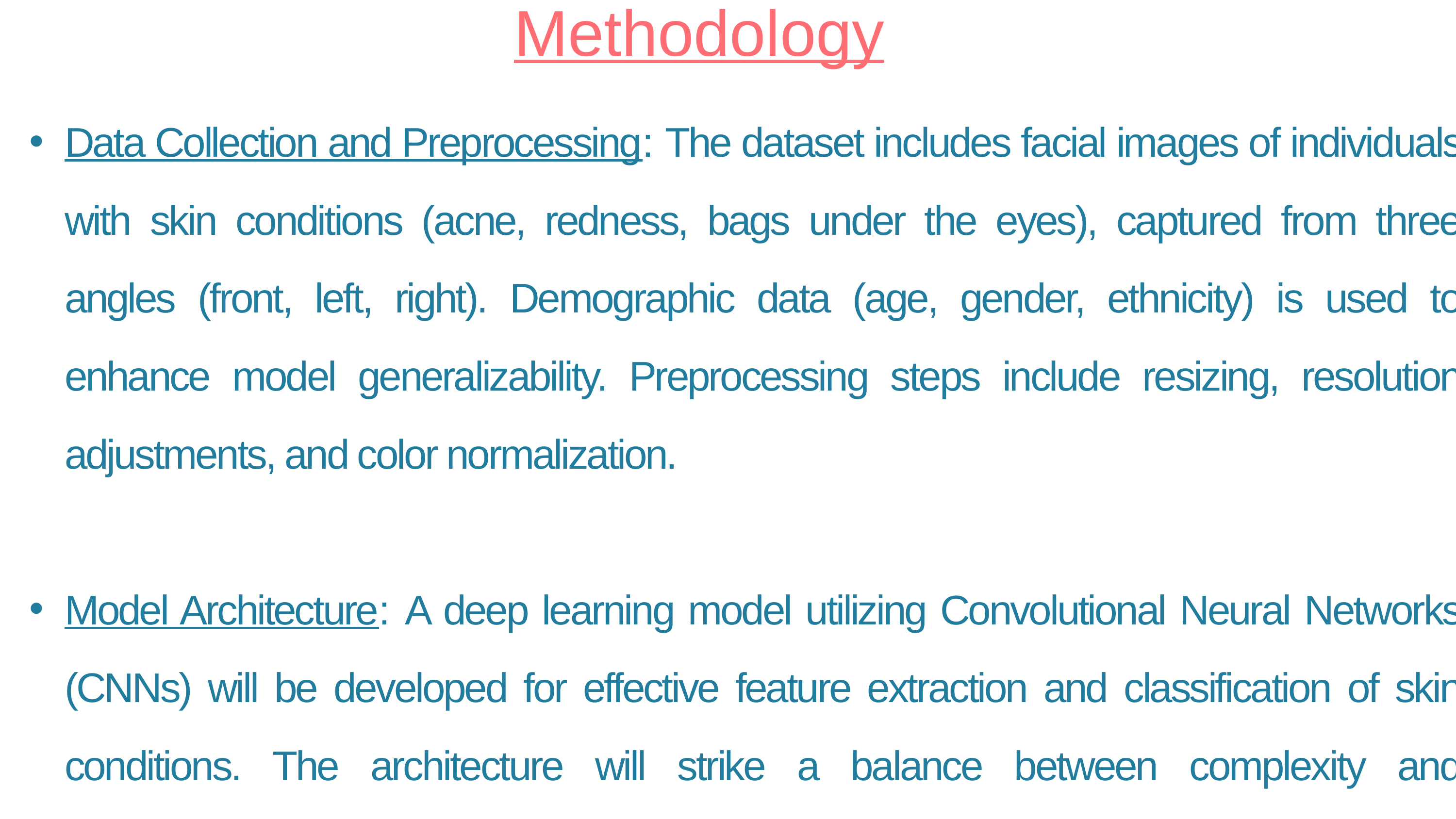

Methodology
Data Collection and Preprocessing: The dataset includes facial images of individuals with skin conditions (acne, redness, bags under the eyes), captured from three angles (front, left, right). Demographic data (age, gender, ethnicity) is used to enhance model generalizability. Preprocessing steps include resizing, resolution adjustments, and color normalization.

Model Architecture: A deep learning model utilizing Convolutional Neural Networks (CNNs) will be developed for effective feature extraction and classification of skin conditions. The architecture will strike a balance between complexity and interpretability to ensure accurate learning of skin disease features.